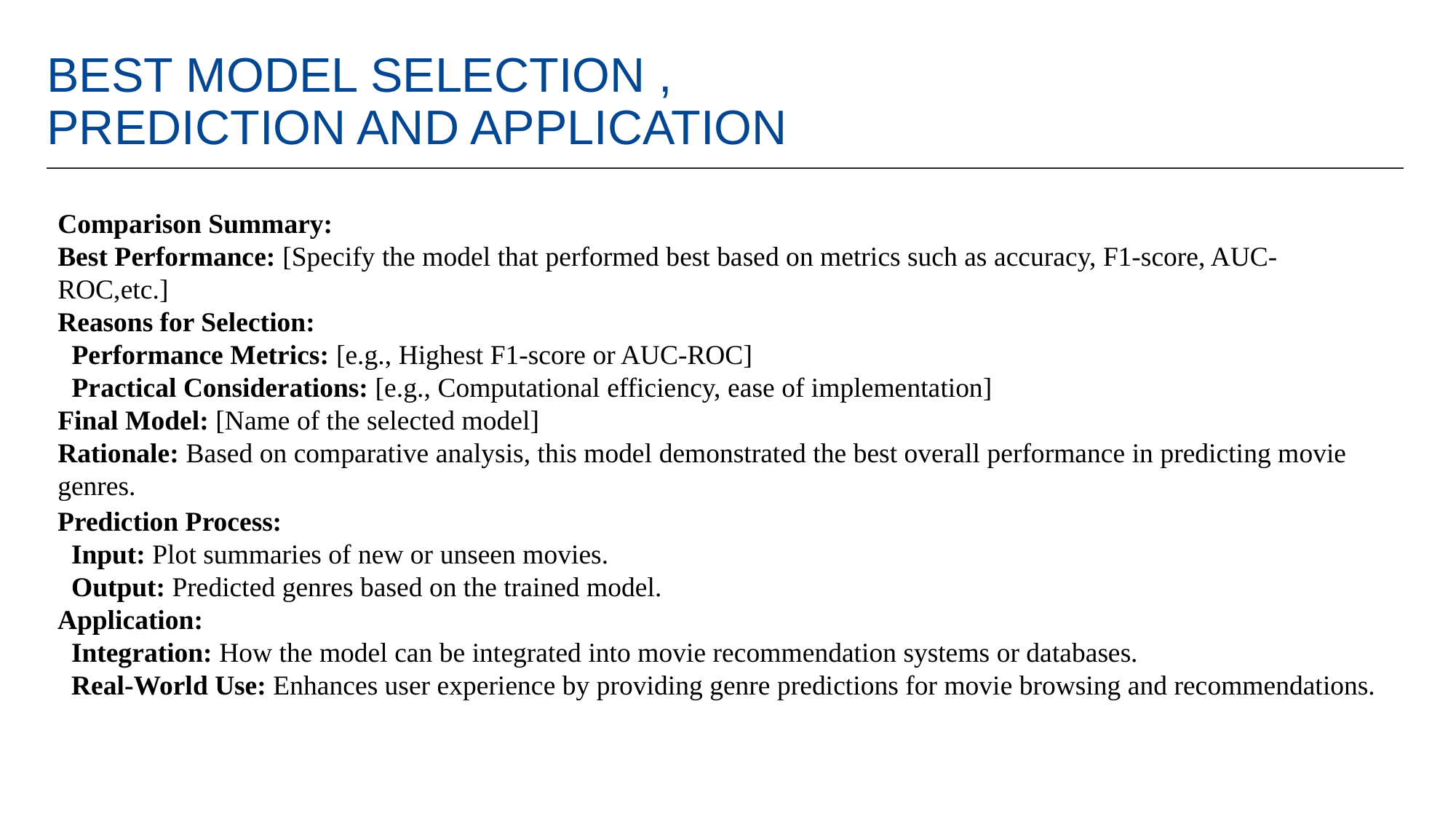

# Best Model Selection , Prediction and Application
Comparison Summary:
Best Performance: [Specify the model that performed best based on metrics such as accuracy, F1-score, AUC-ROC,etc.]
Reasons for Selection:
  Performance Metrics: [e.g., Highest F1-score or AUC-ROC]
  Practical Considerations: [e.g., Computational efficiency, ease of implementation]
Final Model: [Name of the selected model]
Rationale: Based on comparative analysis, this model demonstrated the best overall performance in predicting movie genres.

Prediction Process:
  Input: Plot summaries of new or unseen movies.
  Output: Predicted genres based on the trained model.
Application:
  Integration: How the model can be integrated into movie recommendation systems or databases.
  Real-World Use: Enhances user experience by providing genre predictions for movie browsing and recommendations.